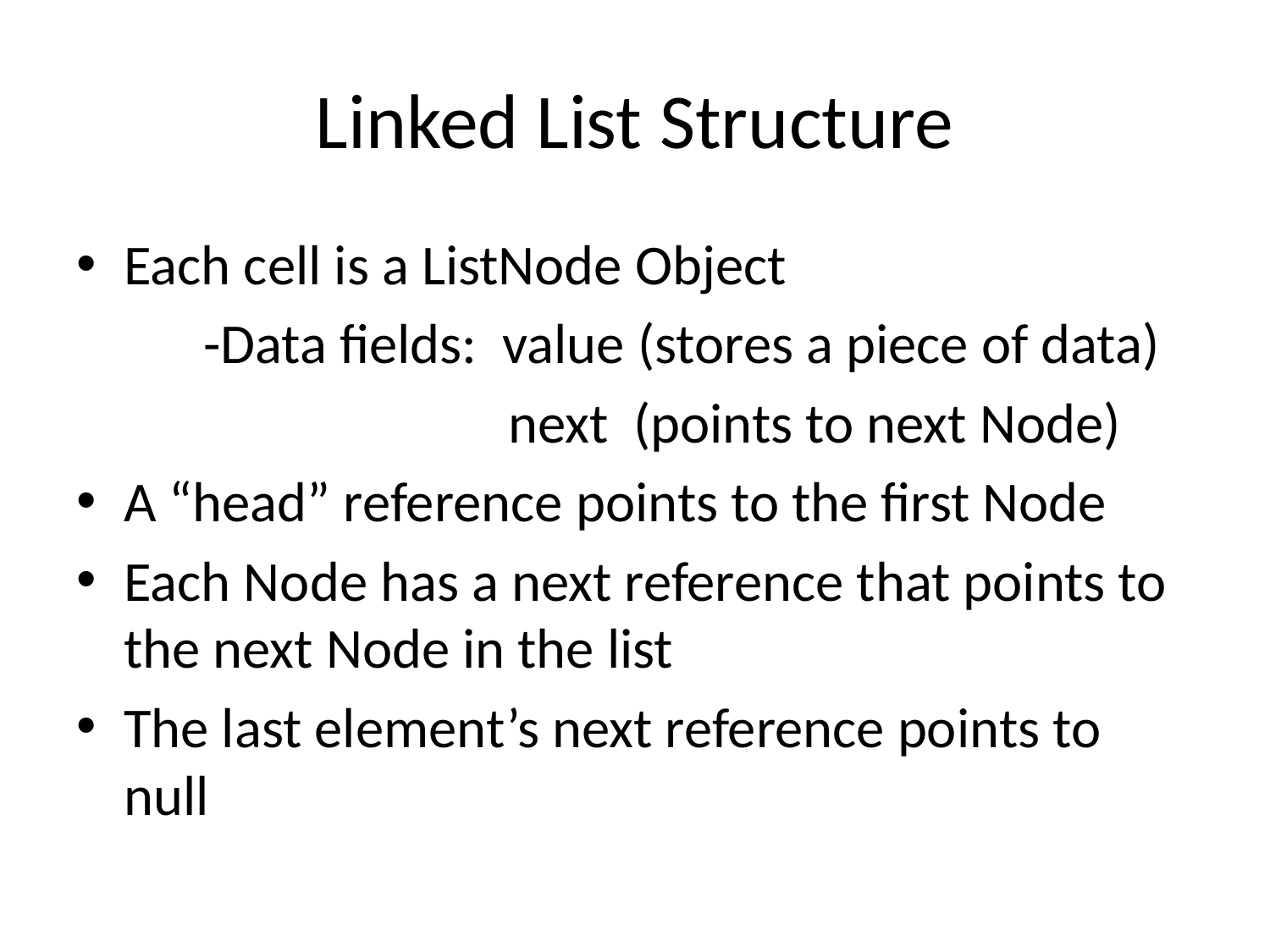

# Linked List Structure
Each cell is a ListNode Object
	-Data fields:  value (stores a piece of data)
			    next  (points to next Node)
A “head” reference points to the first Node
Each Node has a next reference that points to the next Node in the list
The last element’s next reference points to null